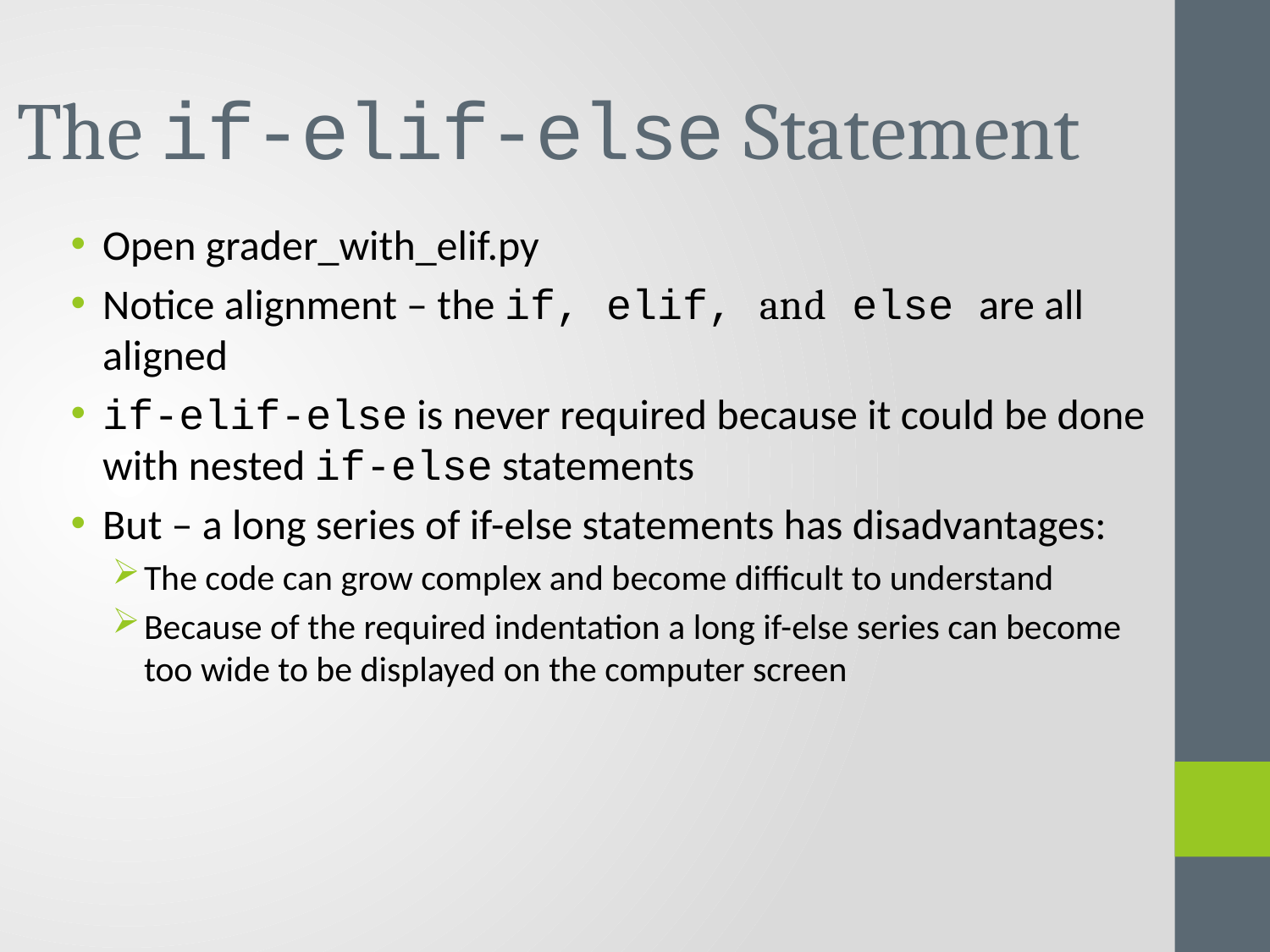

# The if-elif-else Statement
Open grader_with_elif.py
Notice alignment – the if, elif, and else are all aligned
if-elif-else is never required because it could be done with nested if-else statements
But – a long series of if-else statements has disadvantages:
The code can grow complex and become difficult to understand
Because of the required indentation a long if-else series can become too wide to be displayed on the computer screen